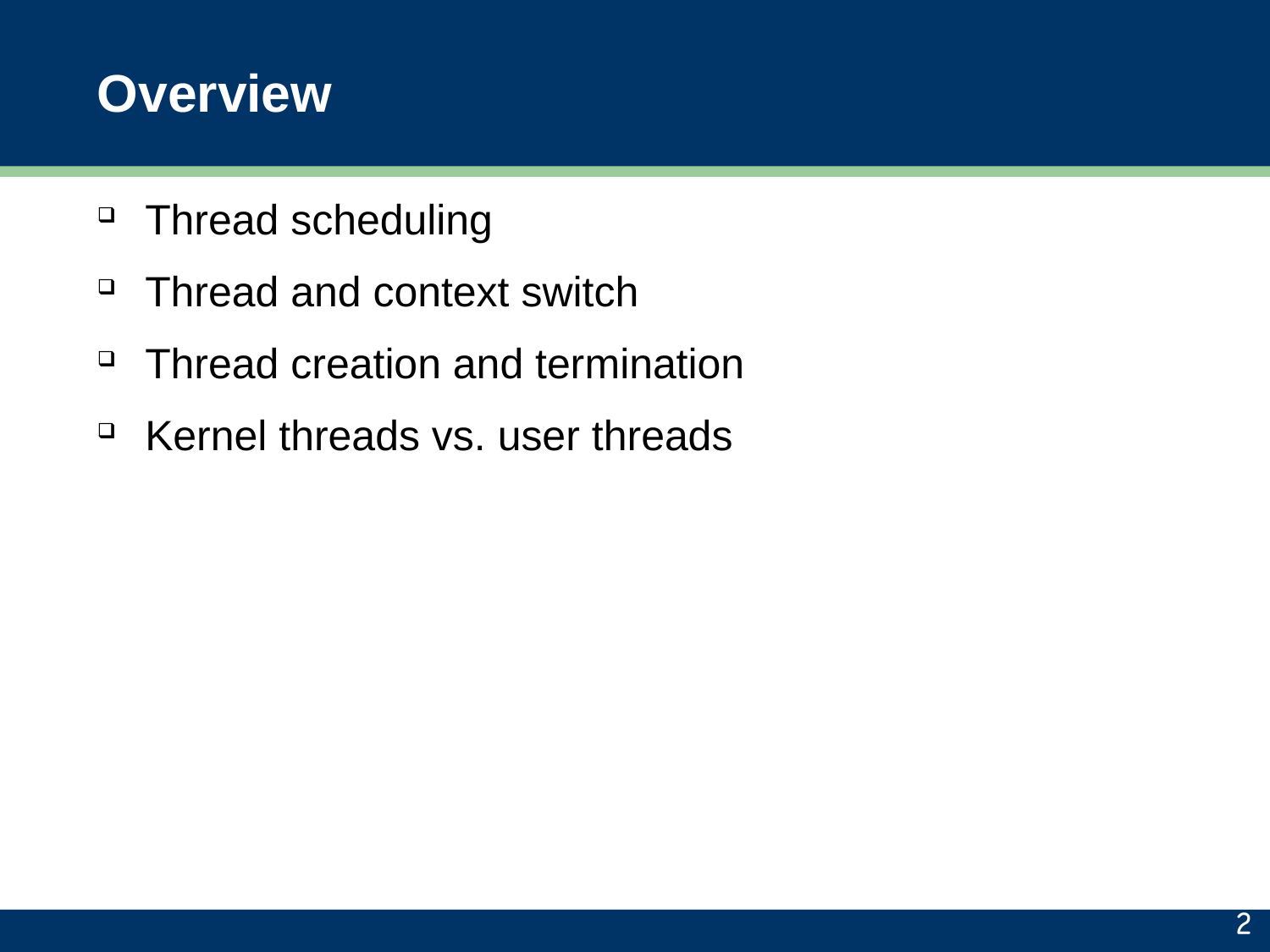

# Overview
Thread scheduling
Thread and context switch
Thread creation and termination
Kernel threads vs. user threads
2